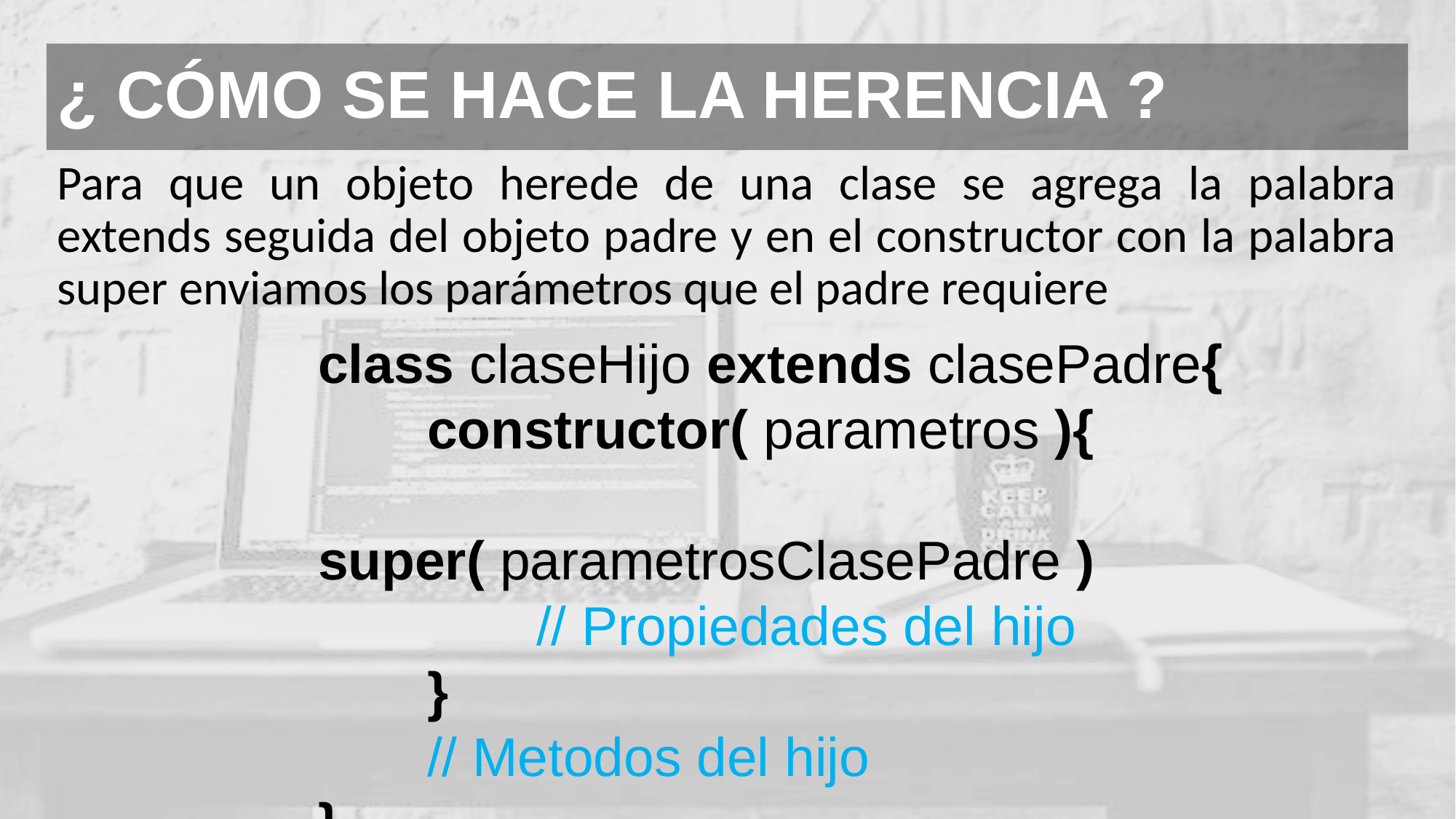

# ¿ CÓMO SE HACE LA HERENCIA ?
Para que un objeto herede de una clase se agrega la palabra extends seguida del objeto padre y en el constructor con la palabra super enviamos los parámetros que el padre requiere
class claseHijo extends clasePadre{
	constructor( parametros ){
		super( parametrosClasePadre )
		// Propiedades del hijo
	}
	// Metodos del hijo
}